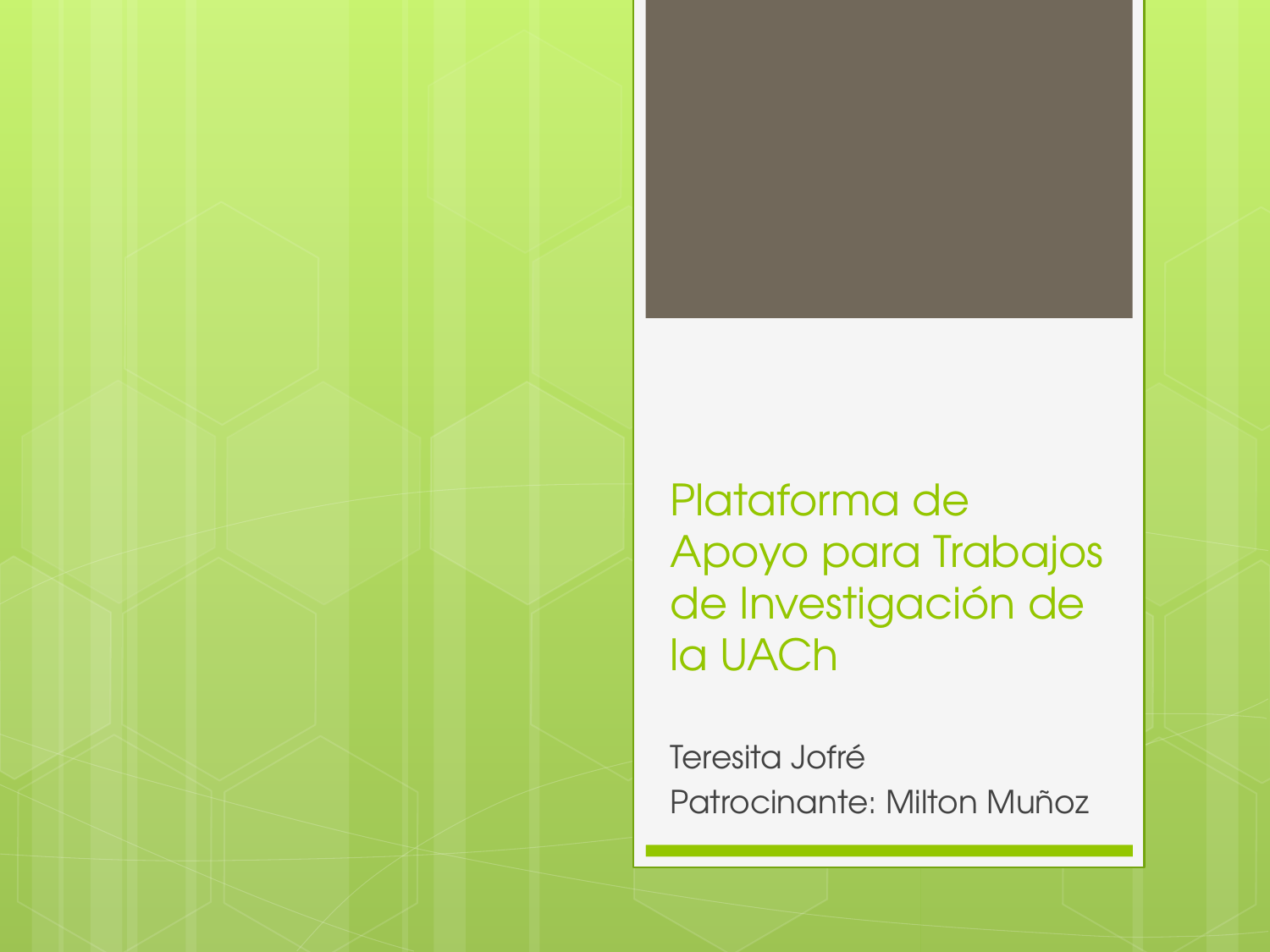

# Plataforma de Apoyo para Trabajos de Investigación de la UACh
Teresita Jofré
Patrocinante: Milton Muñoz